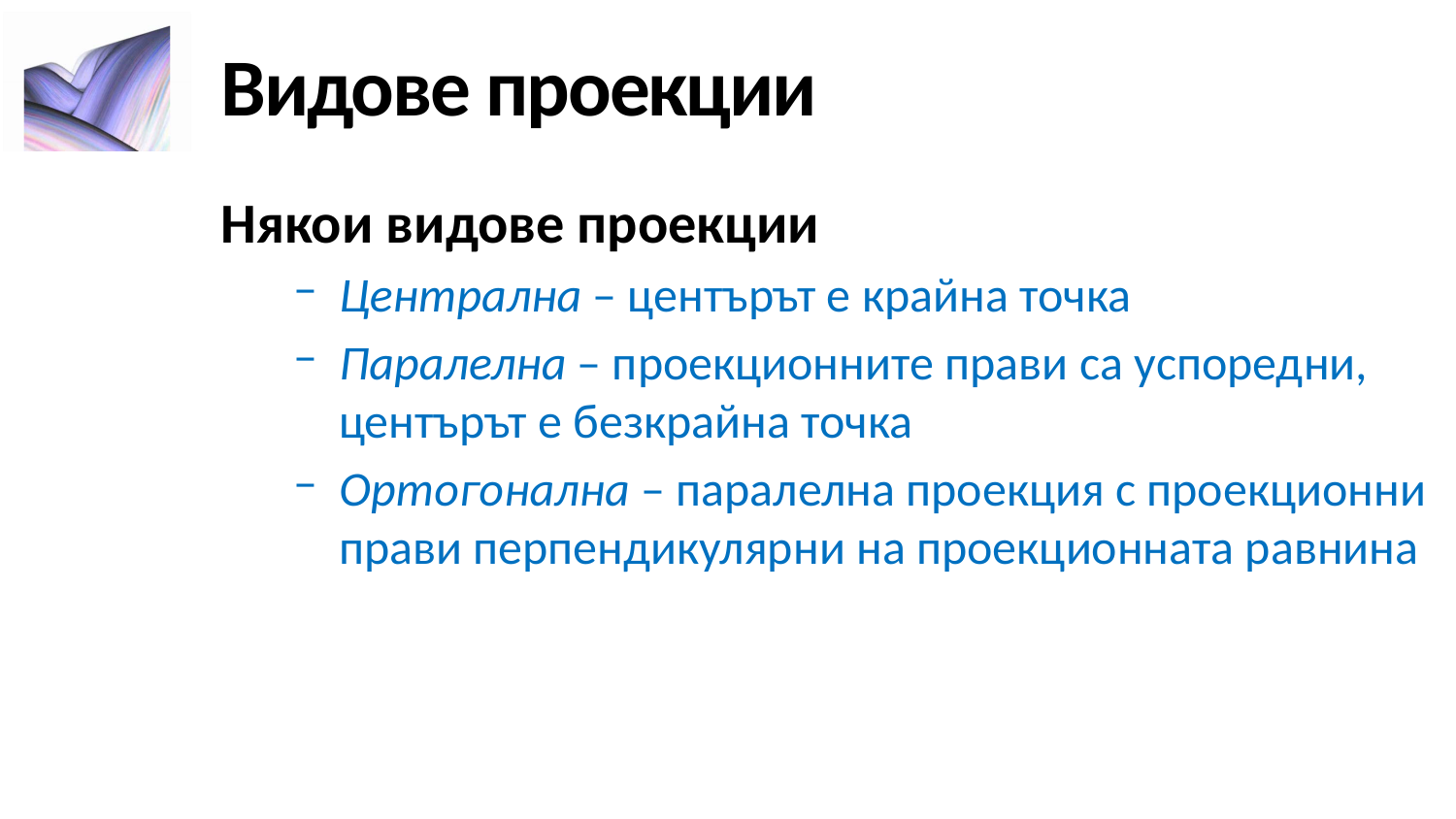

# Видове проекции
Някои видове проекции
Централна – центърът е крайна точка
Паралелна – проекционните прави са успоредни, центърът е безкрайна точка
Ортогонална – паралелна проекция с проекционни прави перпендикулярни на проекционната равнина